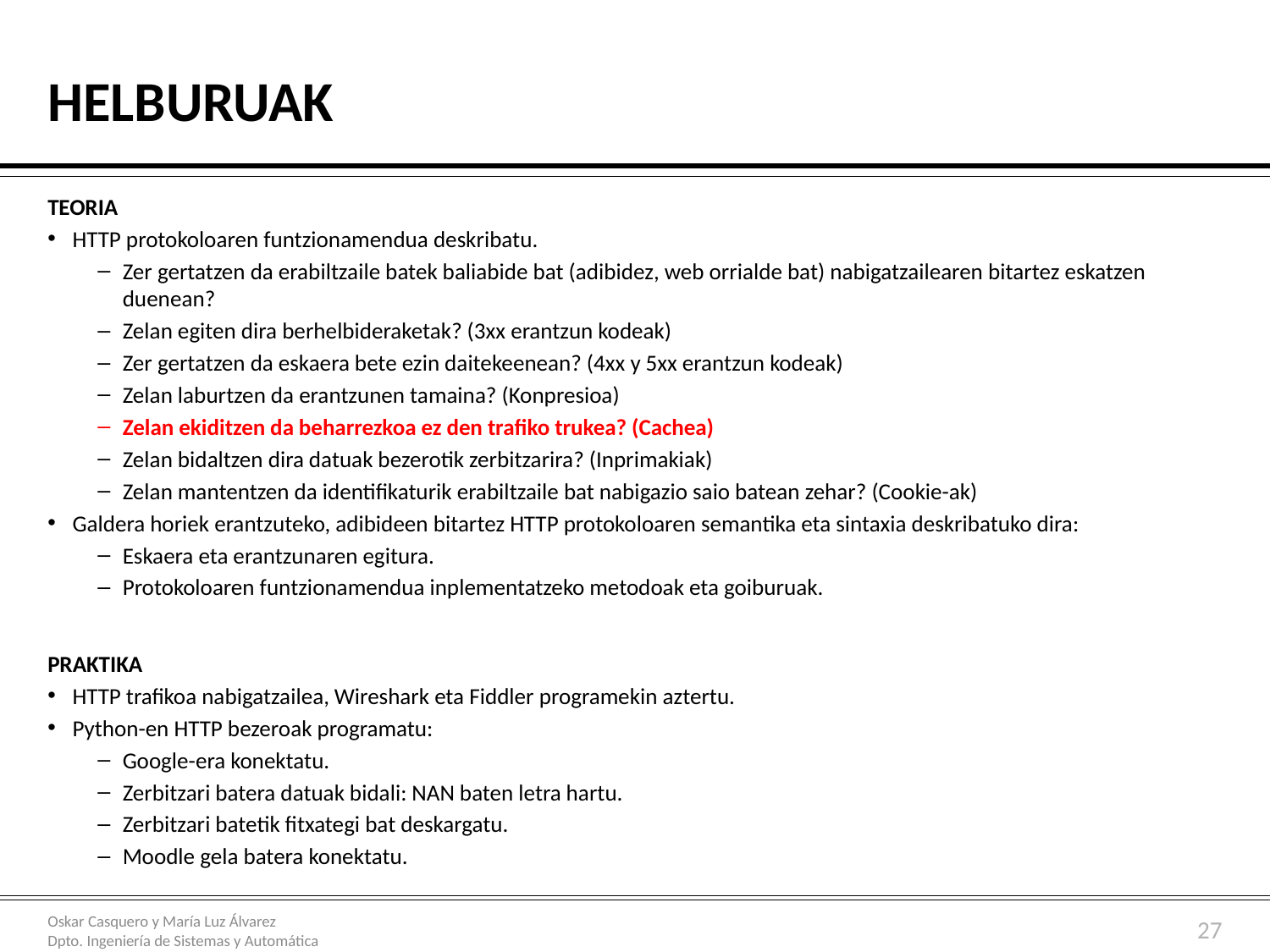

# Helburuak
TEORIA
HTTP protokoloaren funtzionamendua deskribatu.
Zer gertatzen da erabiltzaile batek baliabide bat (adibidez, web orrialde bat) nabigatzailearen bitartez eskatzen duenean?
Zelan egiten dira berhelbideraketak? (3xx erantzun kodeak)
Zer gertatzen da eskaera bete ezin daitekeenean? (4xx y 5xx erantzun kodeak)
Zelan laburtzen da erantzunen tamaina? (Konpresioa)
Zelan ekiditzen da beharrezkoa ez den trafiko trukea? (Cachea)
Zelan bidaltzen dira datuak bezerotik zerbitzarira? (Inprimakiak)
Zelan mantentzen da identifikaturik erabiltzaile bat nabigazio saio batean zehar? (Cookie-ak)
Galdera horiek erantzuteko, adibideen bitartez HTTP protokoloaren semantika eta sintaxia deskribatuko dira:
Eskaera eta erantzunaren egitura.
Protokoloaren funtzionamendua inplementatzeko metodoak eta goiburuak.

PRAKTIKA
HTTP trafikoa nabigatzailea, Wireshark eta Fiddler programekin aztertu.
Python-en HTTP bezeroak programatu:
Google-era konektatu.
Zerbitzari batera datuak bidali: NAN baten letra hartu.
Zerbitzari batetik fitxategi bat deskargatu.
Moodle gela batera konektatu.
27